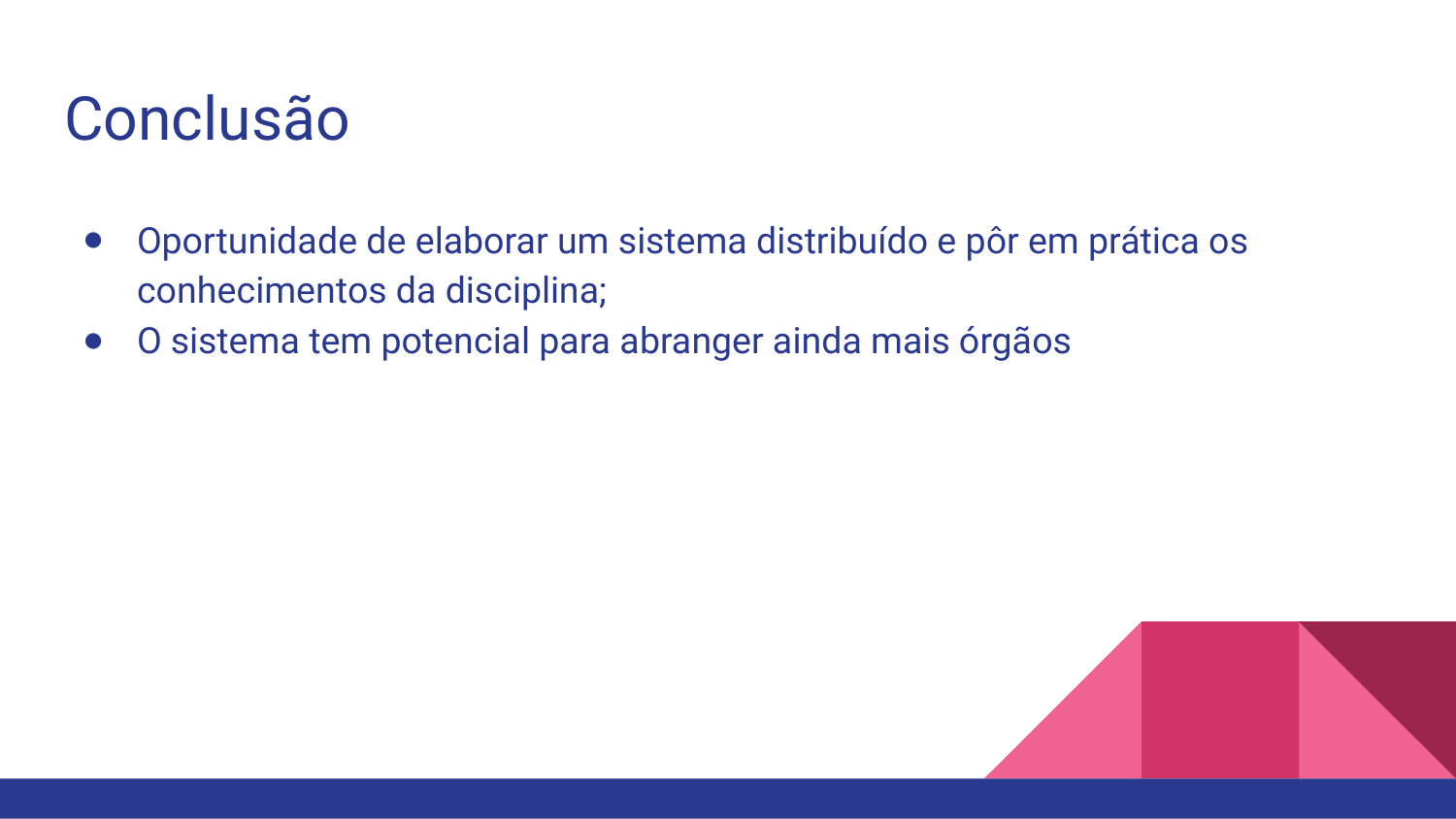

# Conclusão
Oportunidade de elaborar um sistema distribuído e pôr em prática os conhecimentos da disciplina;
O sistema tem potencial para abranger ainda mais órgãos